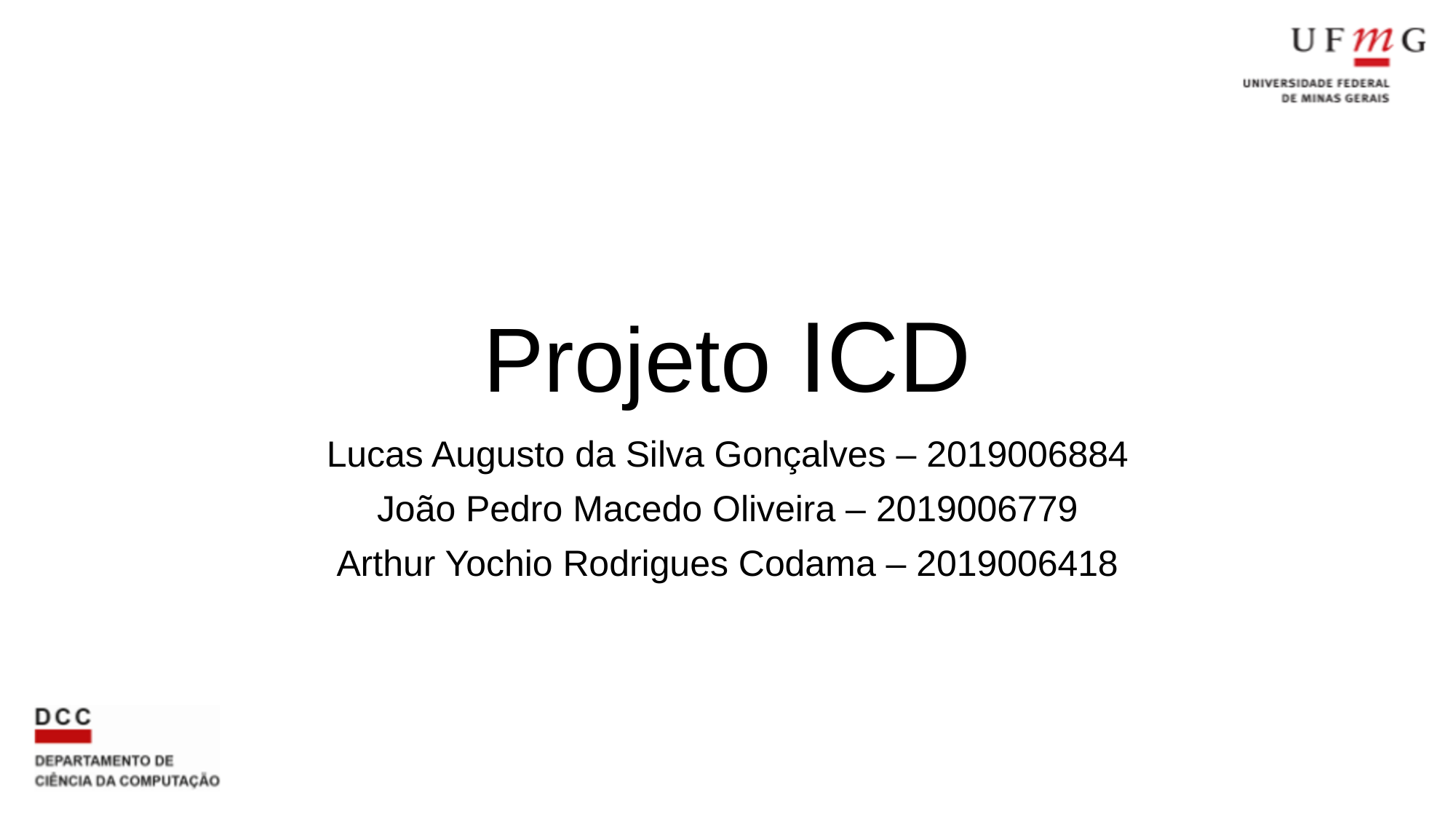

# Projeto ICD
Lucas Augusto da Silva Gonçalves – 2019006884
João Pedro Macedo Oliveira – 2019006779
Arthur Yochio Rodrigues Codama – 2019006418